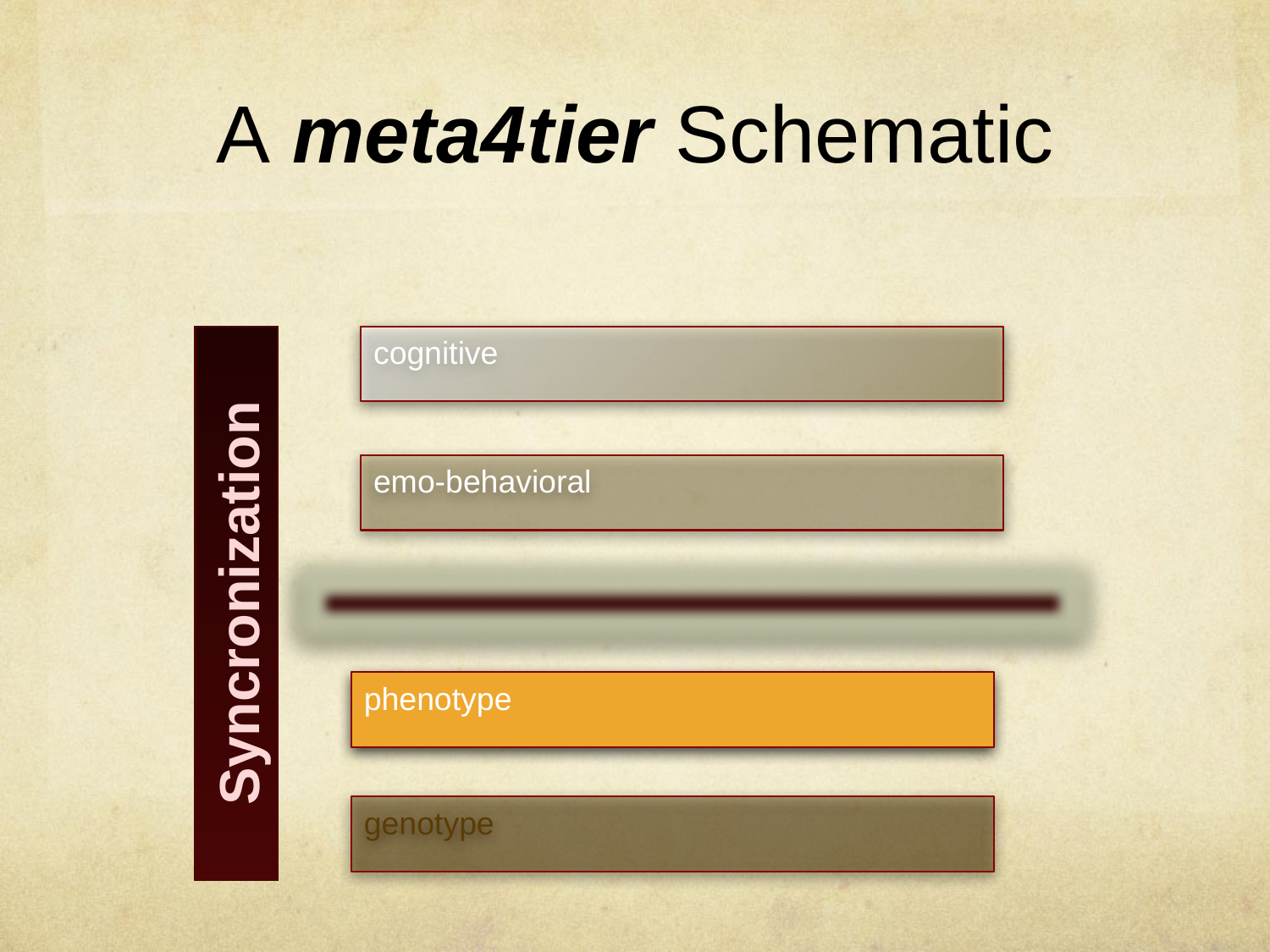

# A meta4tier Schematic
cognitive

emo-behavioral
Syncronization

phenotype
genotype